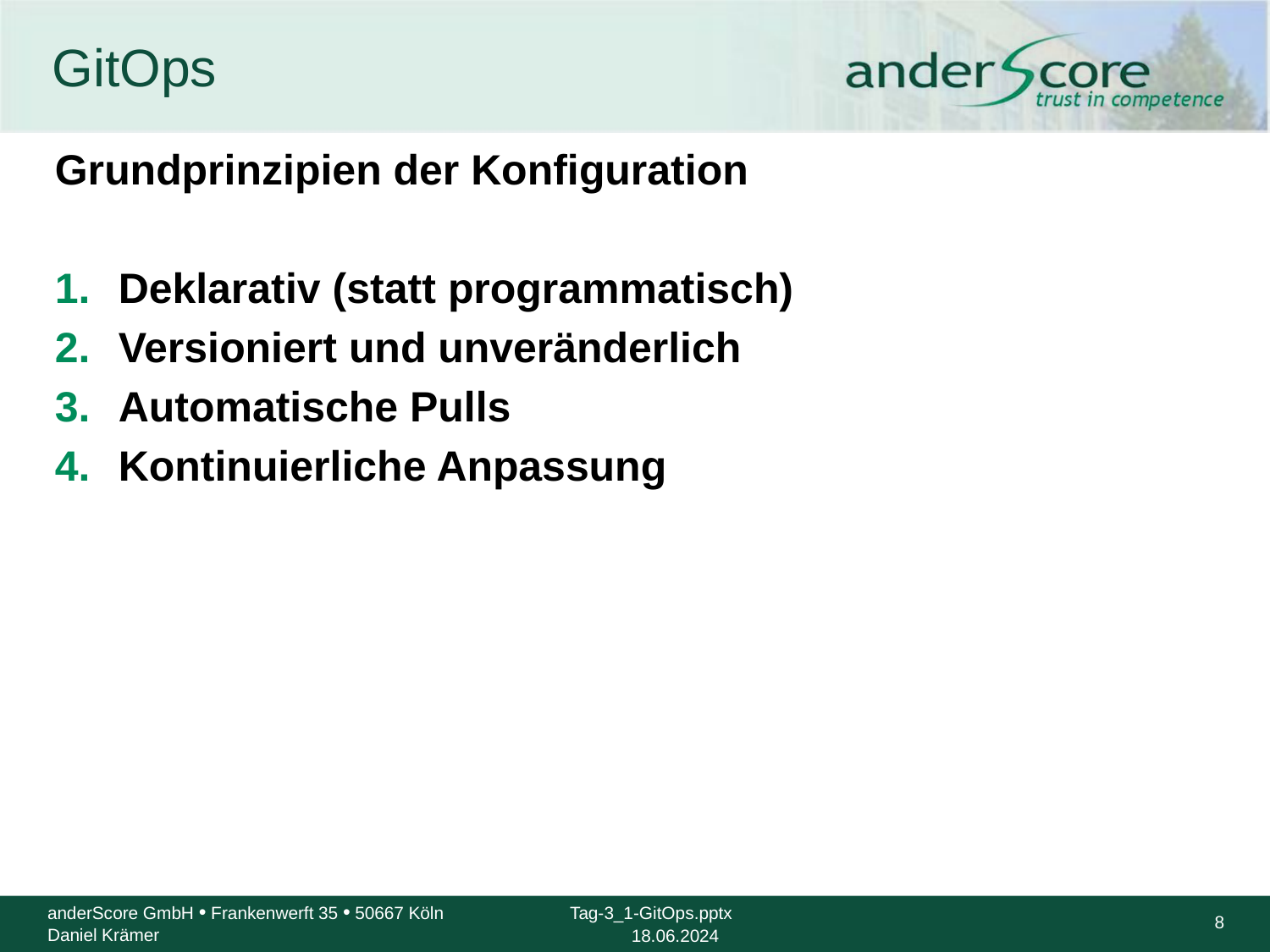

# GitOps
Grundprinzipien der Konfiguration

Deklarativ (statt programmatisch)
Versioniert und unveränderlich
Automatische Pulls
Kontinuierliche Anpassung